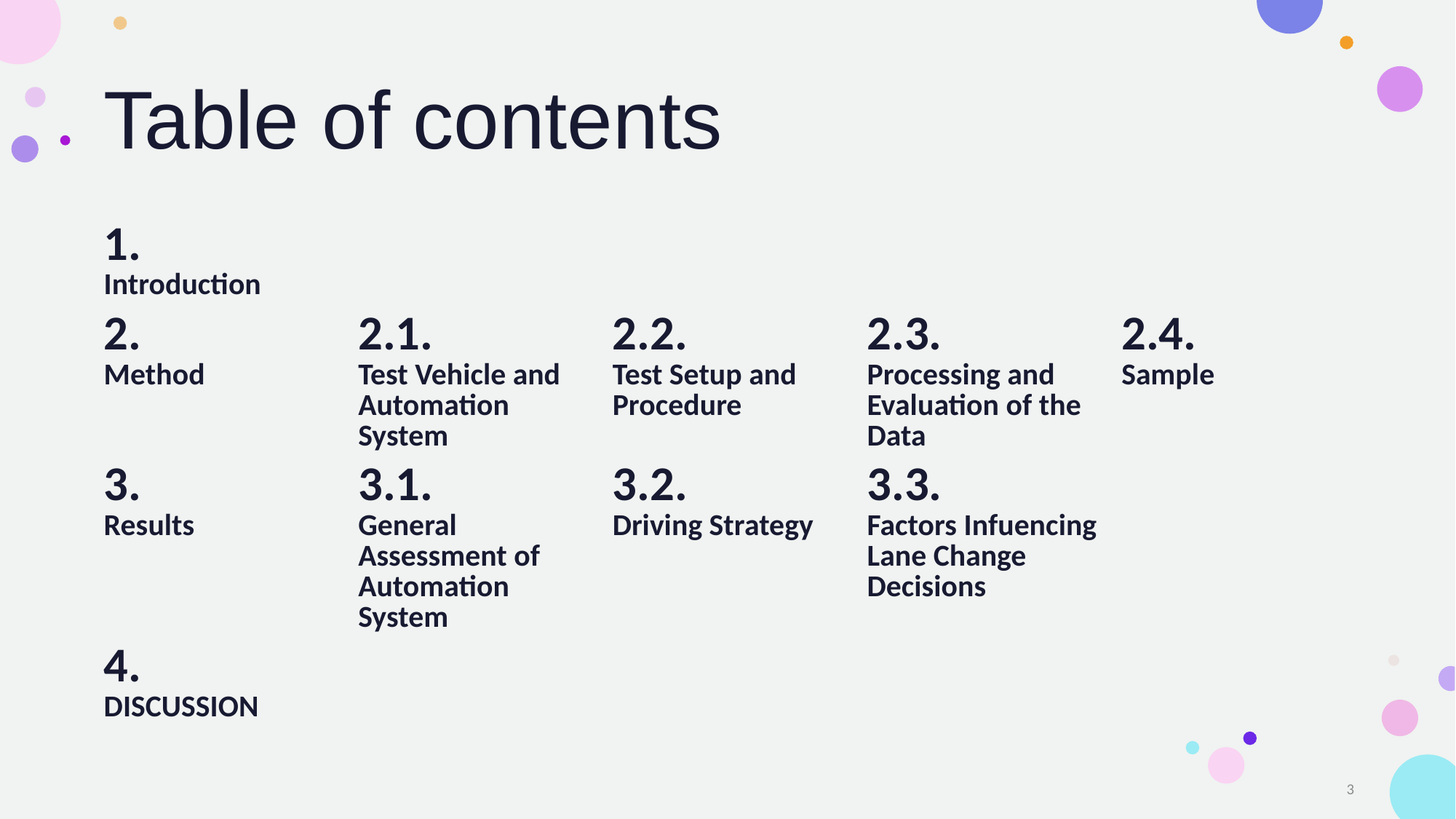

# Table of contents
| 1. Introduction |  |  |  |  |
| --- | --- | --- | --- | --- |
| 2. Method | 2.1. Test Vehicle and Automation System | 2.2. Test Setup and Procedure | 2.3. Processing and Evaluation of the Data | 2.4. Sample |
| 3. Results | 3.1. General Assessment of Automation System | 3.2. Driving Strategy | 3.3. Factors Infuencing Lane Change Decisions |  |
| 4. DISCUSSION |  |  |  |  |
3